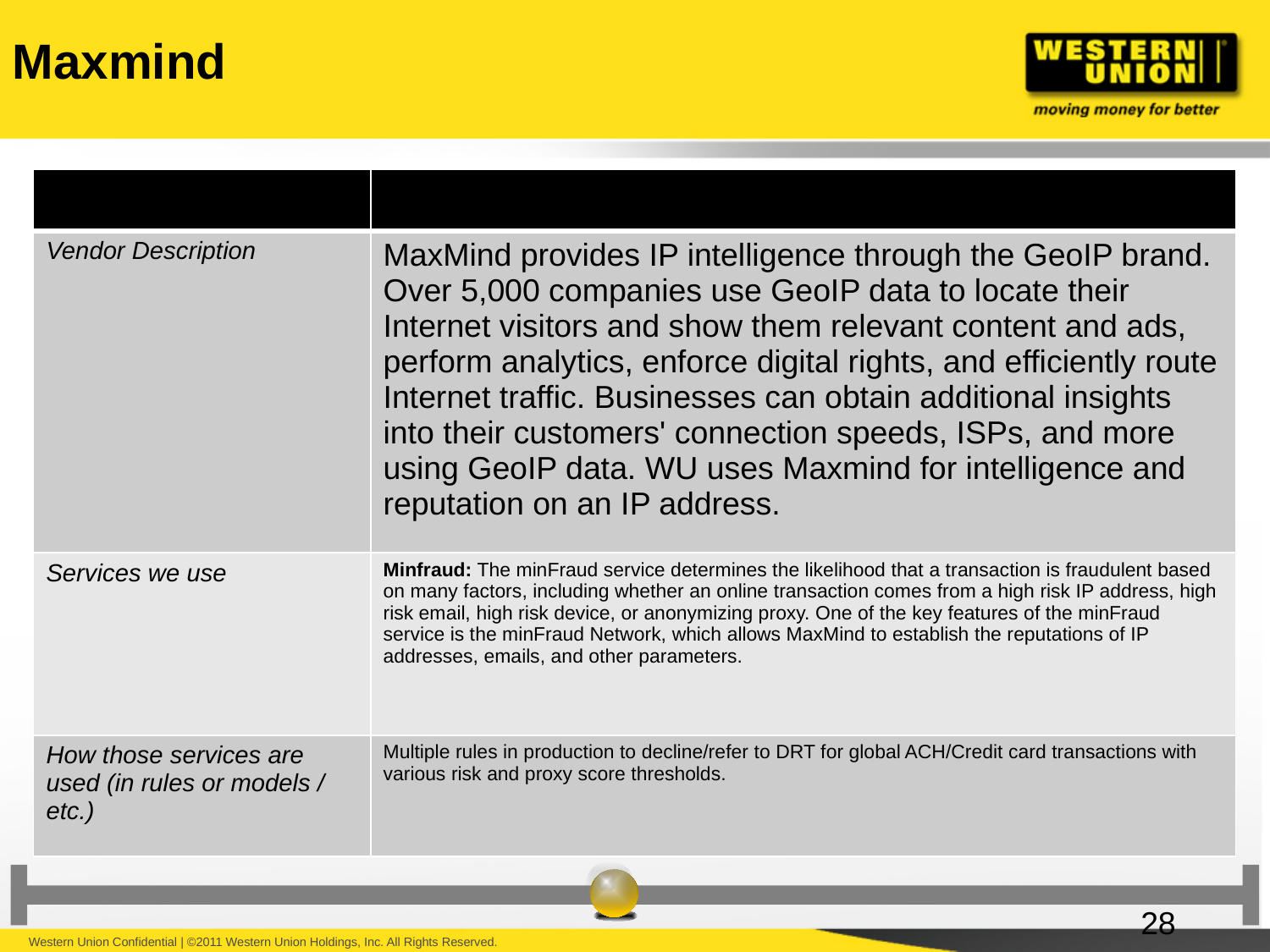

Maxmind
|  |  |
| --- | --- |
| Vendor Description | MaxMind provides IP intelligence through the GeoIP brand. Over 5,000 companies use GeoIP data to locate their Internet visitors and show them relevant content and ads, perform analytics, enforce digital rights, and efficiently route Internet traffic. Businesses can obtain additional insights into their customers' connection speeds, ISPs, and more using GeoIP data. WU uses Maxmind for intelligence and reputation on an IP address. |
| Services we use | Minfraud: The minFraud service determines the likelihood that a transaction is fraudulent based on many factors, including whether an online transaction comes from a high risk IP address, high risk email, high risk device, or anonymizing proxy. One of the key features of the minFraud service is the minFraud Network, which allows MaxMind to establish the reputations of IP addresses, emails, and other parameters. |
| How those services are used (in rules or models / etc.) | Multiple rules in production to decline/refer to DRT for global ACH/Credit card transactions with various risk and proxy score thresholds. |